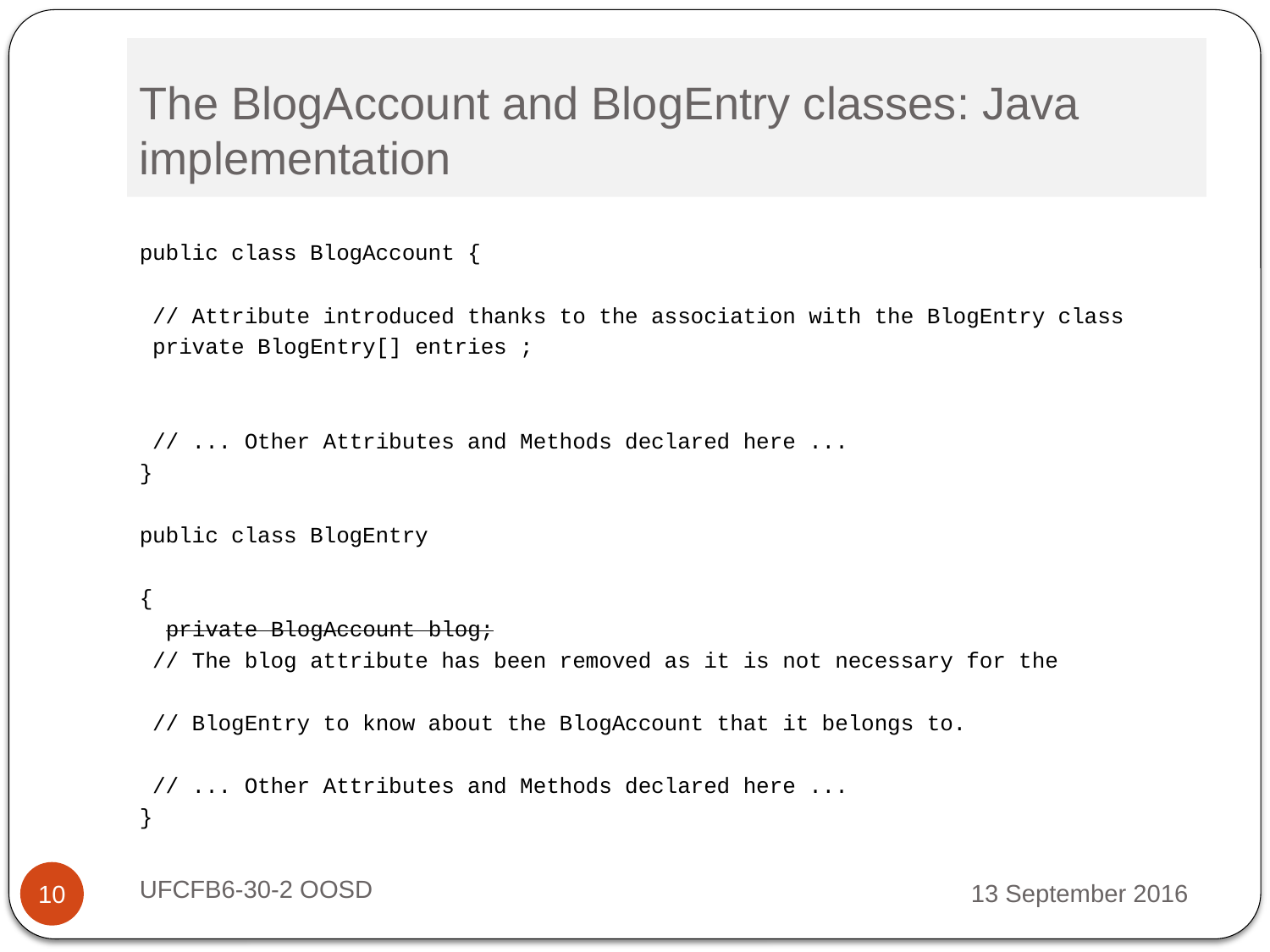

# The BlogAccount and BlogEntry classes: Java implementation

public class BlogAccount {

 // Attribute introduced thanks to the association with the BlogEntry class
 private BlogEntry[] entries ;

 // ... Other Attributes and Methods declared here ...
}

public class BlogEntry

{
  private BlogAccount blog;
 // The blog attribute has been removed as it is not necessary for the

 // BlogEntry to know about the BlogAccount that it belongs to.

 // ... Other Attributes and Methods declared here ...
}

UFCFB6-30-2 OOSD
13 September 2016
10